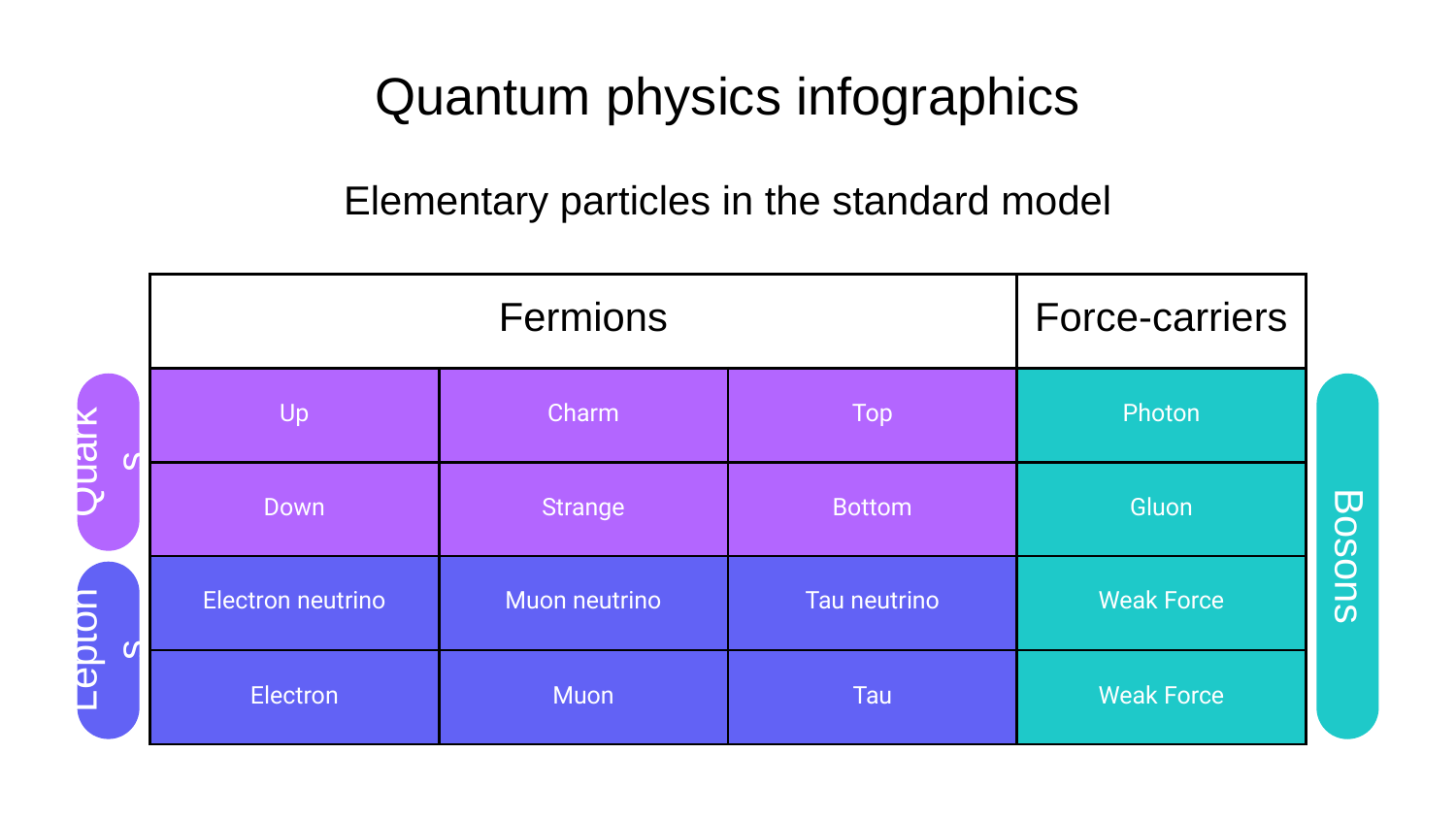

# Quantum physics infographics
Elementary particles in the standard model
| Fermions |  |  | Force-carriers |
| --- | --- | --- | --- |
| Up | Charm | Top | Photon |
| Down | Strange | Bottom | Gluon |
| Electron neutrino | Muon neutrino | Tau neutrino | Weak Force |
| Electron | Muon | Tau | Weak Force |
Quarks
Bosons
Leptons